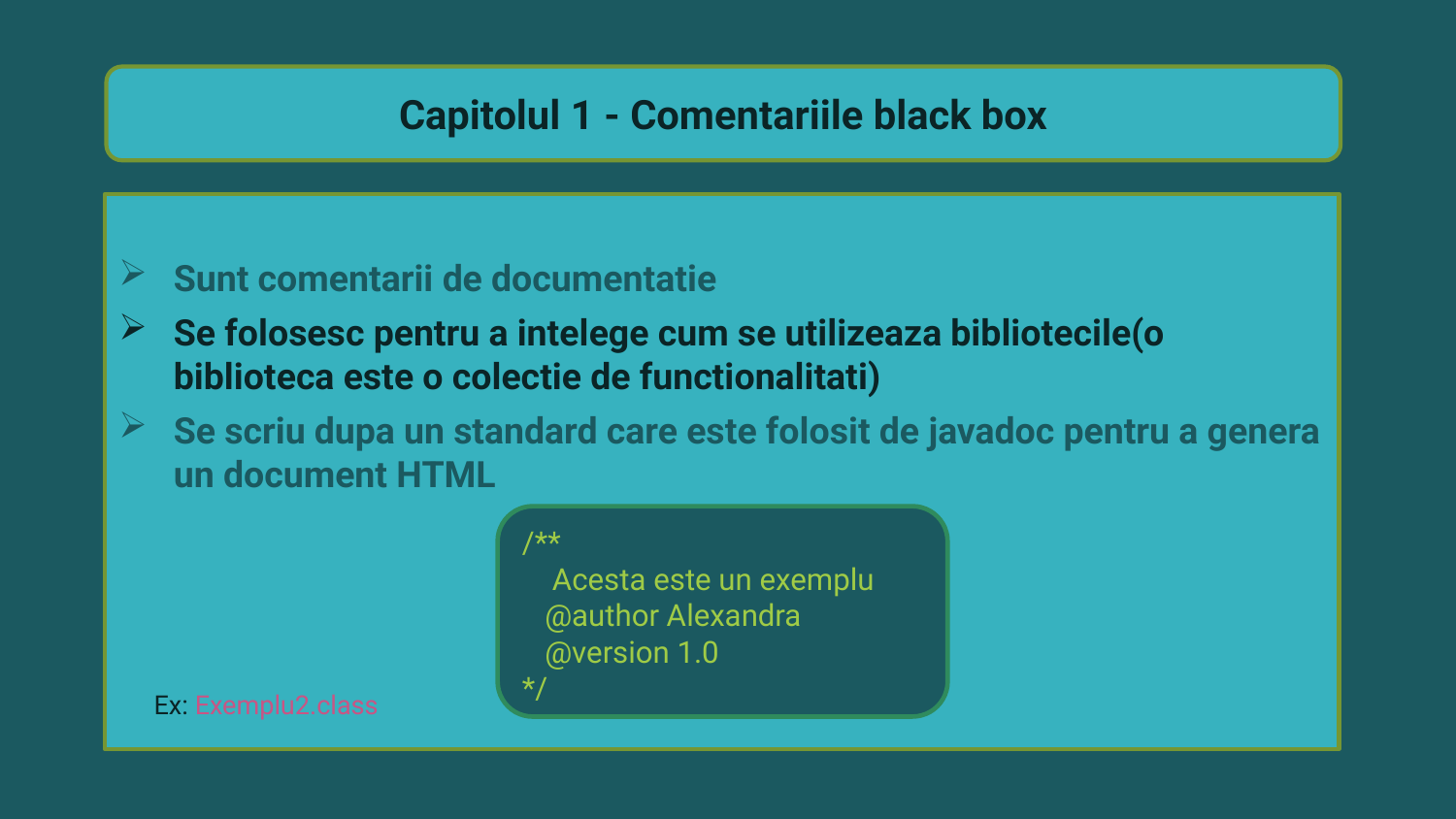

Capitolul 1 - Comentariile black box

Sunt comentarii de documentatie
Se folosesc pentru a intelege cum se utilizeaza bibliotecile(o biblioteca este o colectie de functionalitati)
Se scriu dupa un standard care este folosit de javadoc pentru a genera un document HTML

/**
    Acesta este un exemplu
   @author Alexandra
   @version 1.0
*/

Ex: Exemplu2.class